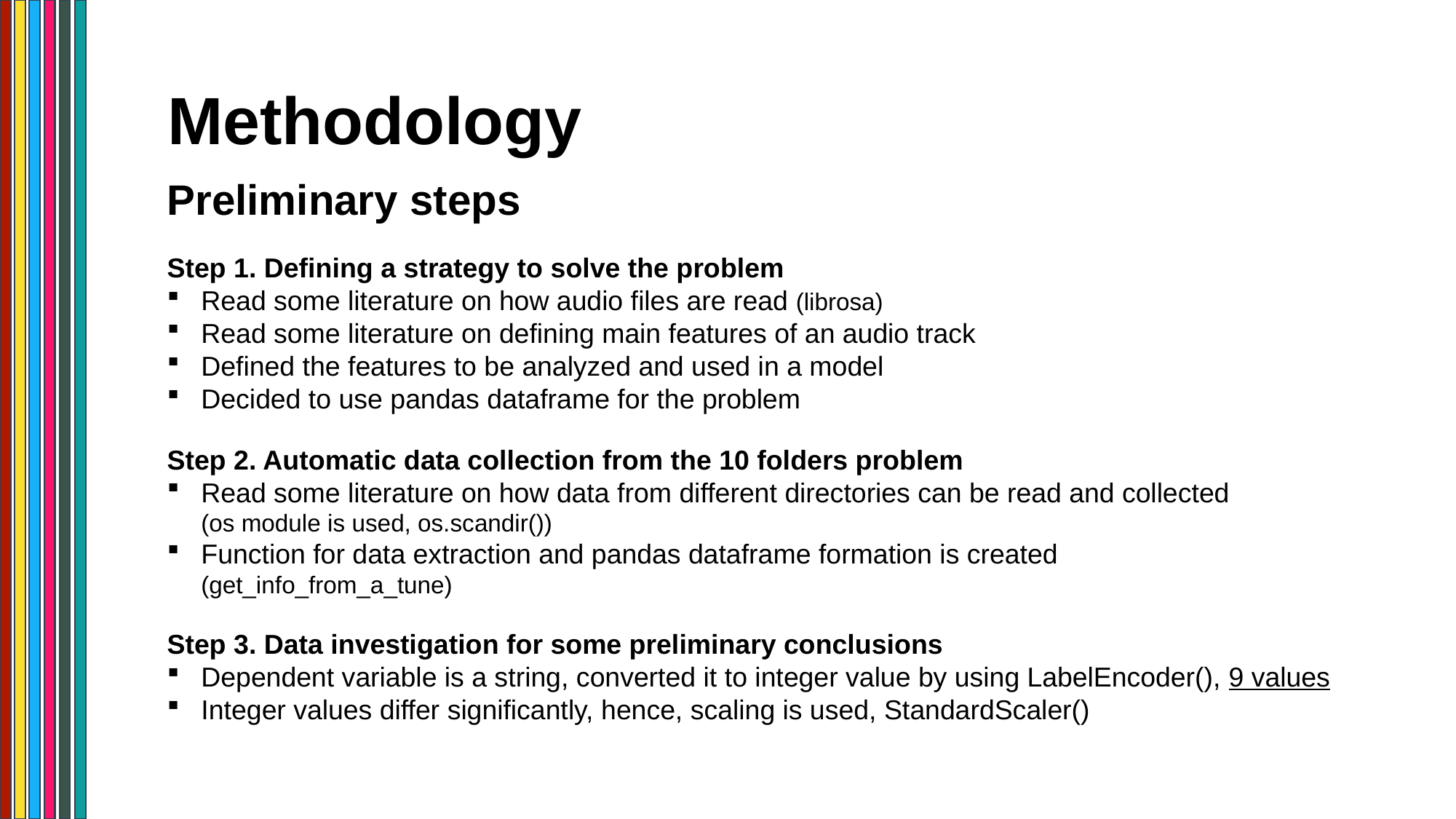

# Methodology
Preliminary steps
Step 1. Defining a strategy to solve the problem
Read some literature on how audio files are read (librosa)
Read some literature on defining main features of an audio track
Defined the features to be analyzed and used in a model
Decided to use pandas dataframe for the problem
Step 2. Automatic data collection from the 10 folders problem
Read some literature on how data from different directories can be read and collected (os module is used, os.scandir())
Function for data extraction and pandas dataframe formation is created (get_info_from_a_tune)
Step 3. Data investigation for some preliminary conclusions
Dependent variable is a string, converted it to integer value by using LabelEncoder(), 9 values
Integer values differ significantly, hence, scaling is used, StandardScaler()